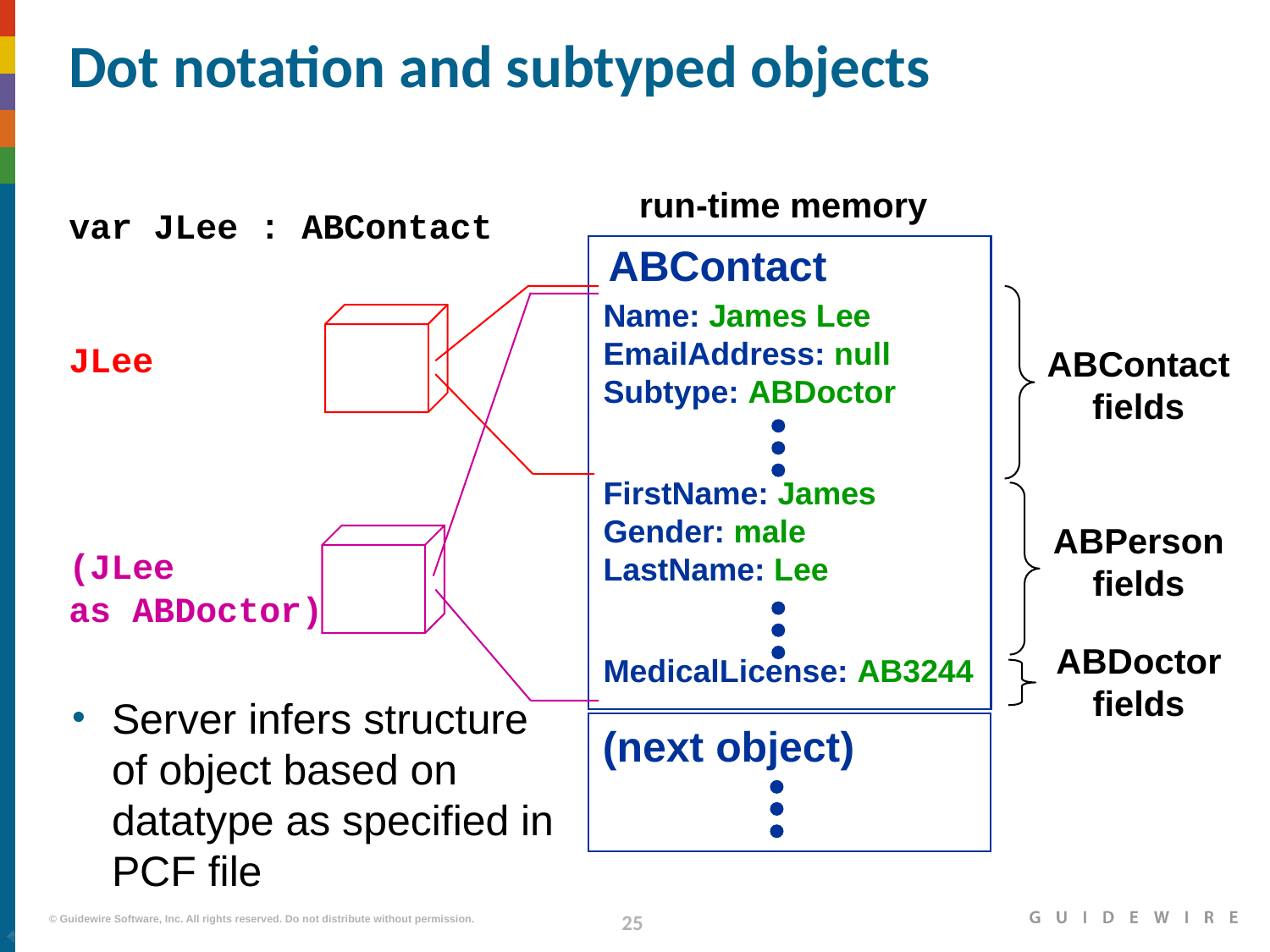

# Dot notation and subtyped objects
run-time memory
var JLee : ABContact

ABContact

Name: James Lee
EmailAddress: null
Subtype: ABDoctor
FirstName: James
Gender: male
LastName: Lee
MedicalLicense: AB3244

JLee
ABContact
fields

ABPerson
fields

(JLee
as ABDoctor)

ABDoctor
fields

Server infers structure of object based on datatype as specified in PCF file

(next object)